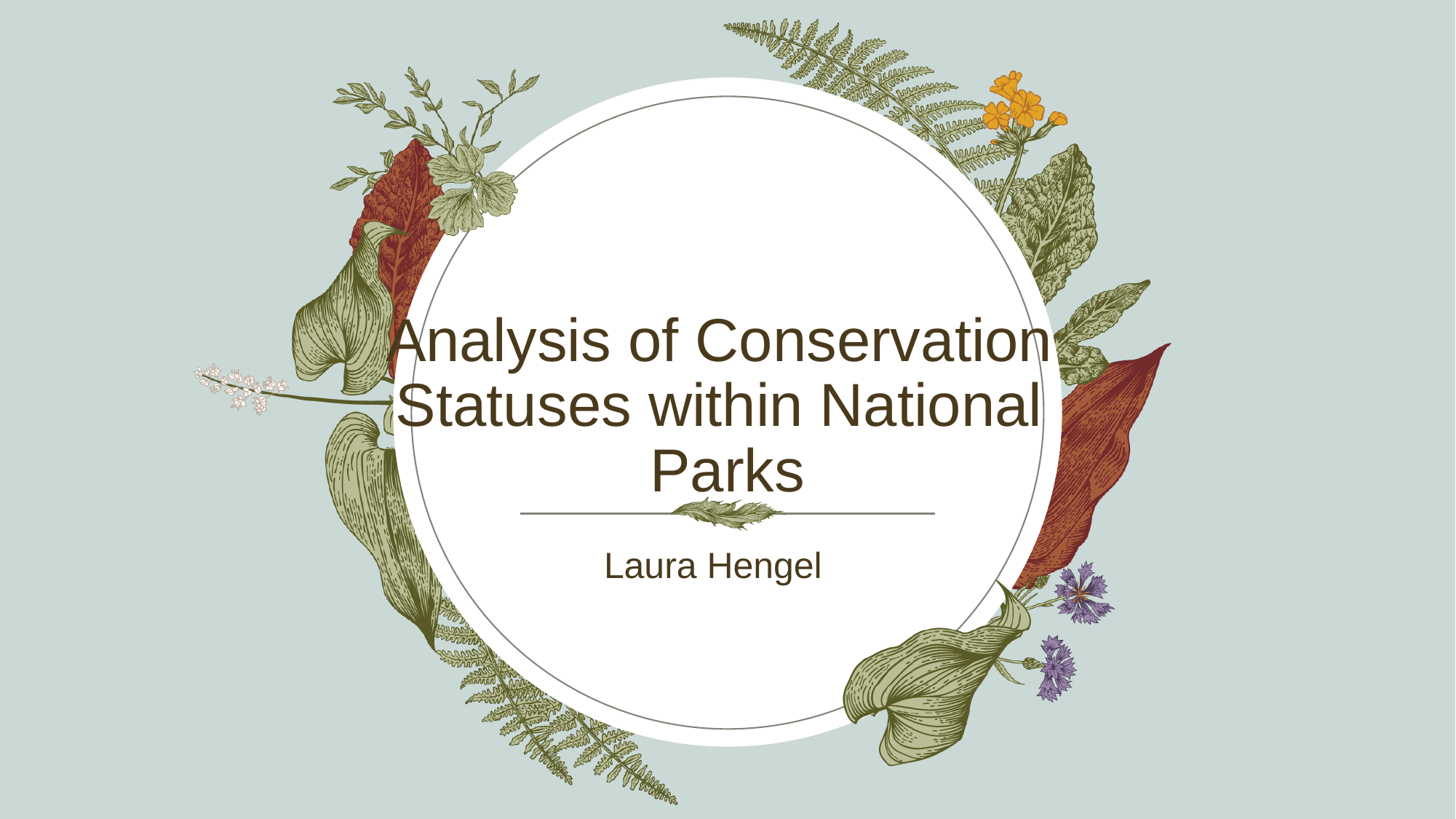

# Analysis of Conservation Statuses within National Parks
Laura Hengel​